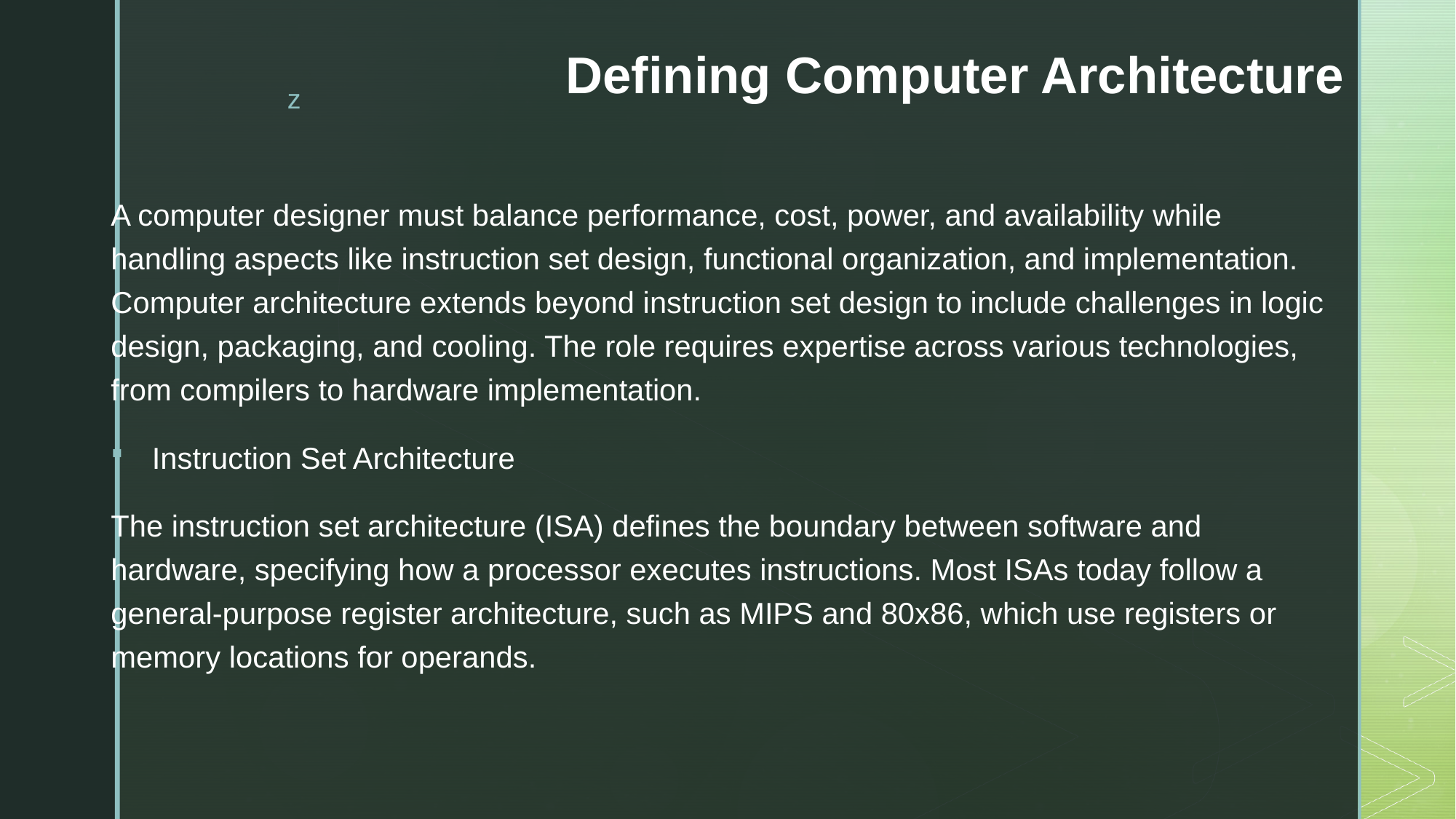

# Defining Computer Architecture
A computer designer must balance performance, cost, power, and availability while handling aspects like instruction set design, functional organization, and implementation. Computer architecture extends beyond instruction set design to include challenges in logic design, packaging, and cooling. The role requires expertise across various technologies, from compilers to hardware implementation.
Instruction Set Architecture
The instruction set architecture (ISA) defines the boundary between software and hardware, specifying how a processor executes instructions. Most ISAs today follow a general-purpose register architecture, such as MIPS and 80x86, which use registers or memory locations for operands.